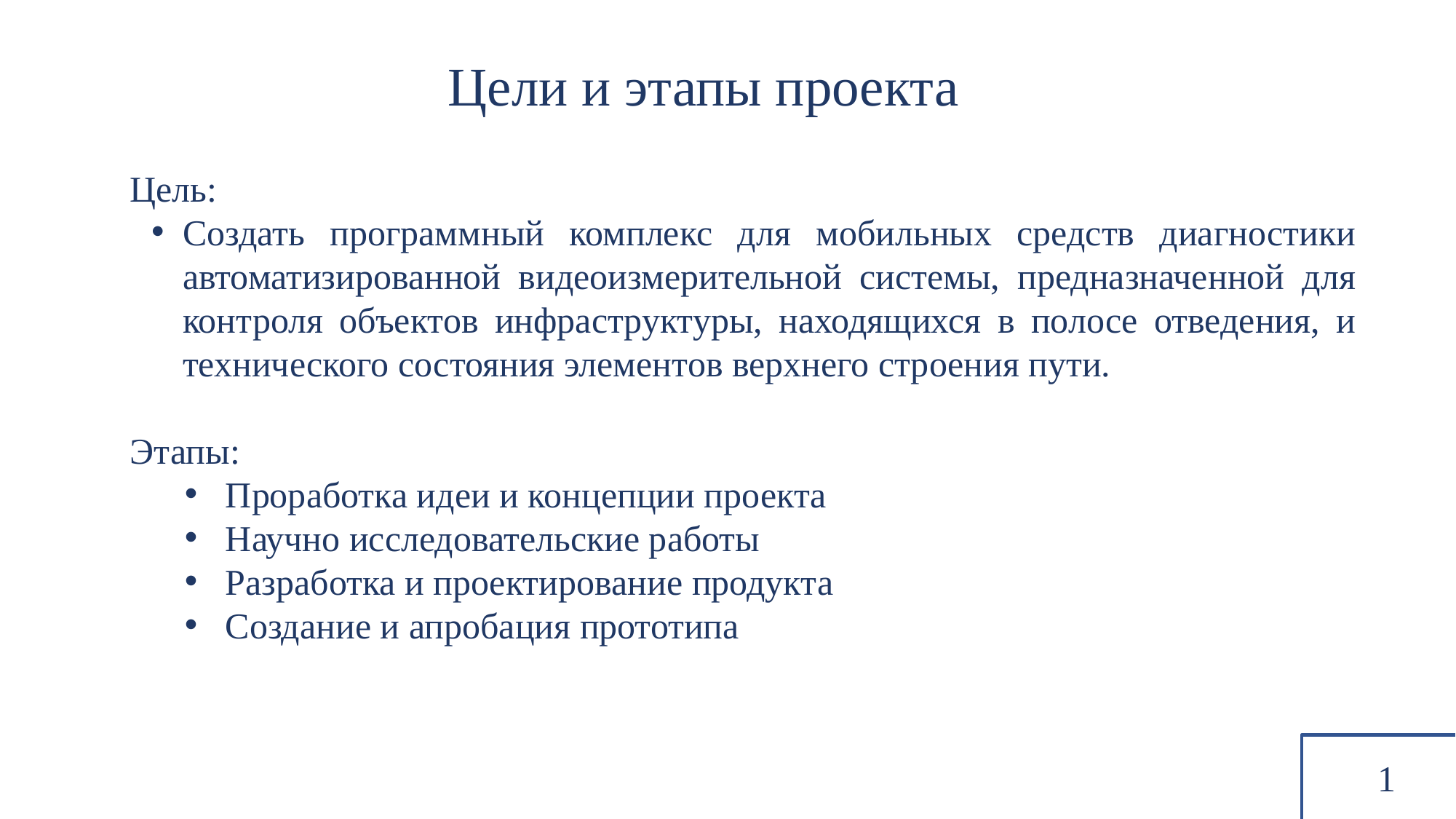

Цели и этапы проекта
Цель:
Создать программный комплекс для мобильных средств диагностики автоматизированной видеоизмерительной системы, предназначенной для контроля объектов инфраструктуры, находящихся в полосе отведения, и технического состояния элементов верхнего строения пути.

Этапы:
Проработка идеи и концепции проекта
Научно исследовательские работы
Разработка и проектирование продукта
Создание и апробация прототипа

1